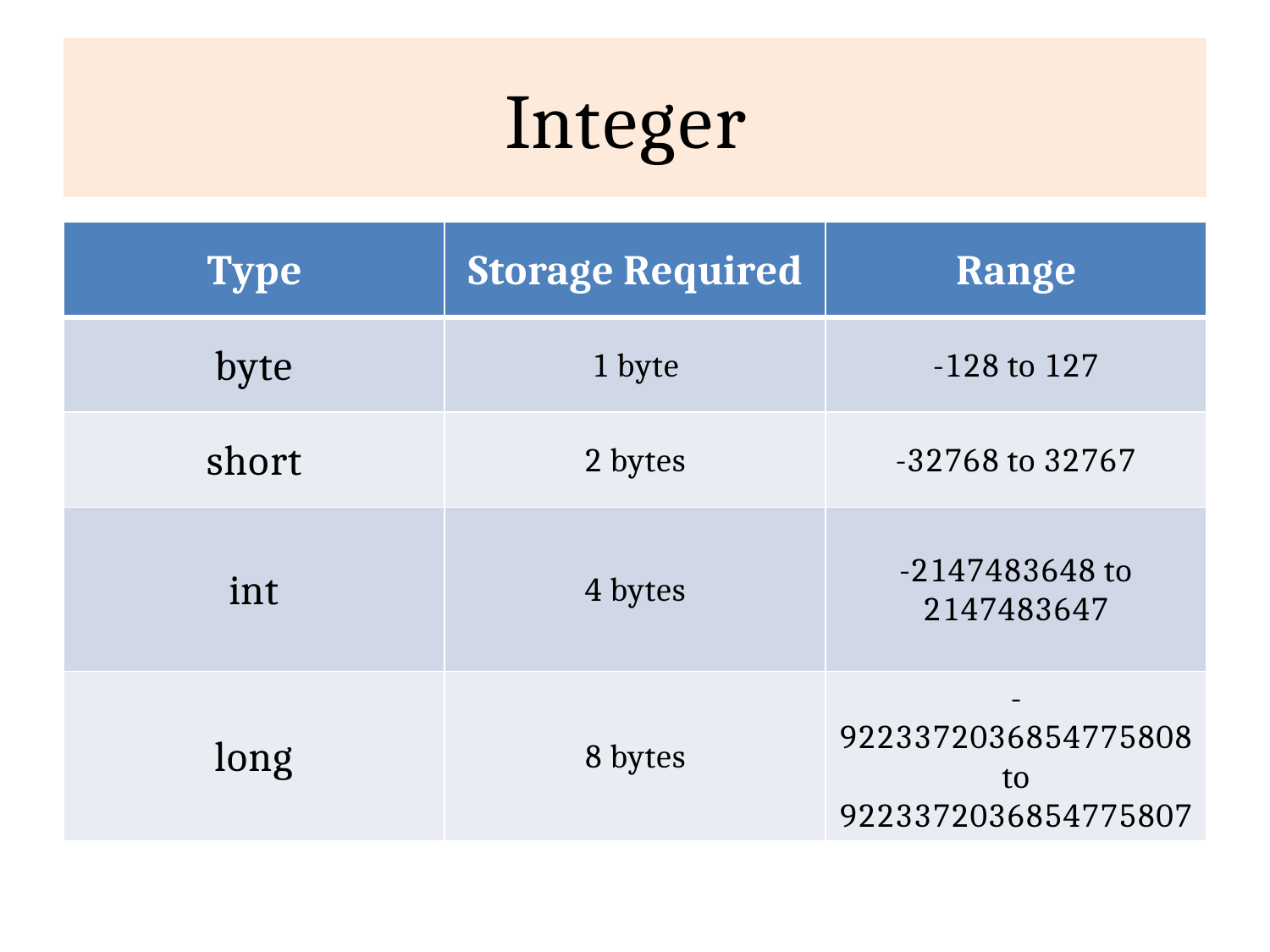

# Integer
| Type | Storage Required | Range |
| --- | --- | --- |
| byte | 1 byte | -128 to 127 |
| short | 2 bytes | -32768 to 32767 |
| int | 4 bytes | -2147483648 to 2147483647 |
| long | 8 bytes | -9223372036854775808 to 9223372036854775807 |